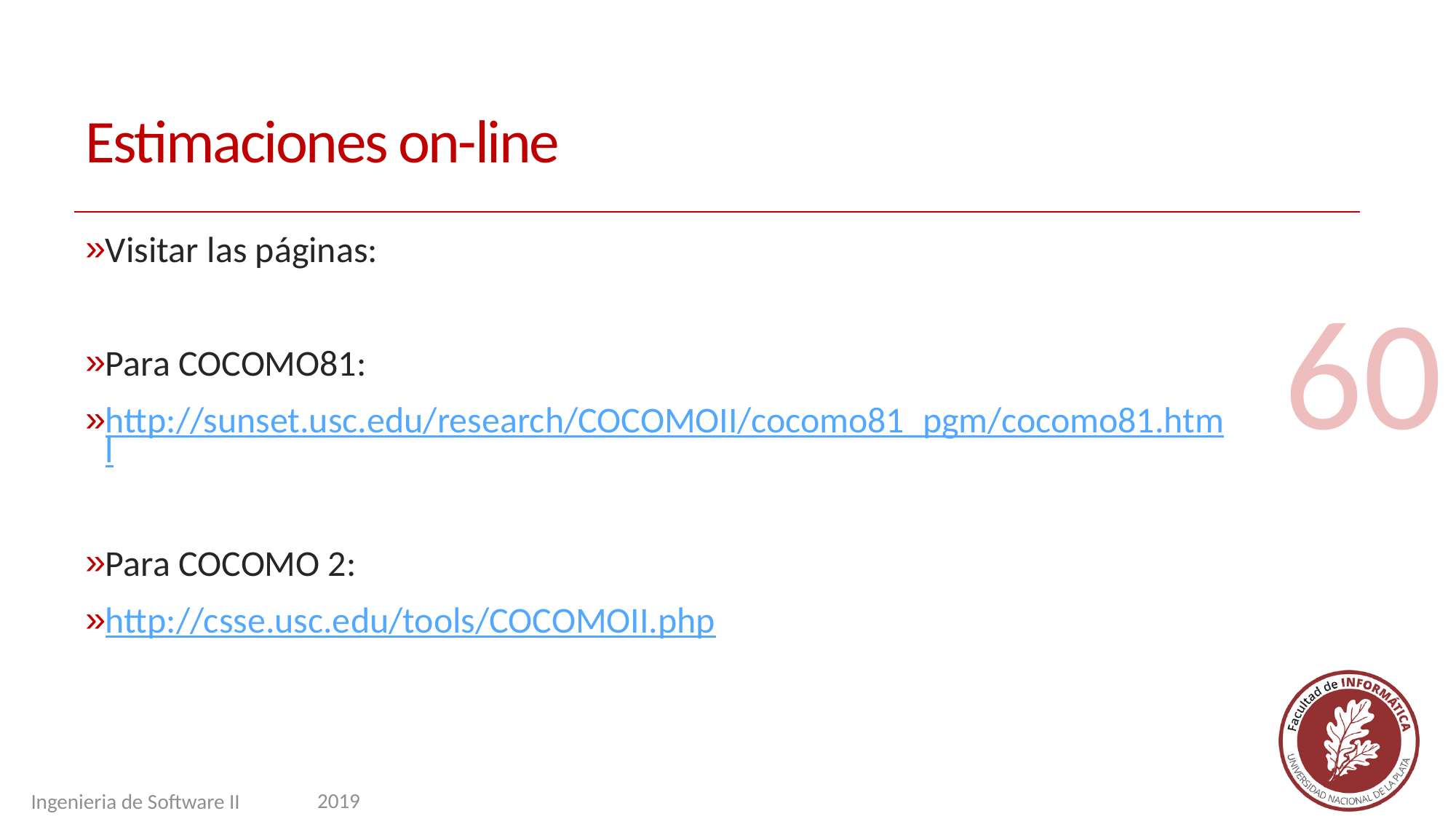

# Estimaciones on-line
Visitar las páginas:

Para COCOMO81:
http://sunset.usc.edu/research/COCOMOII/cocomo81_pgm/cocomo81.html

Para COCOMO 2:
http://csse.usc.edu/tools/COCOMOII.php

60
2019
Ingenieria de Software II